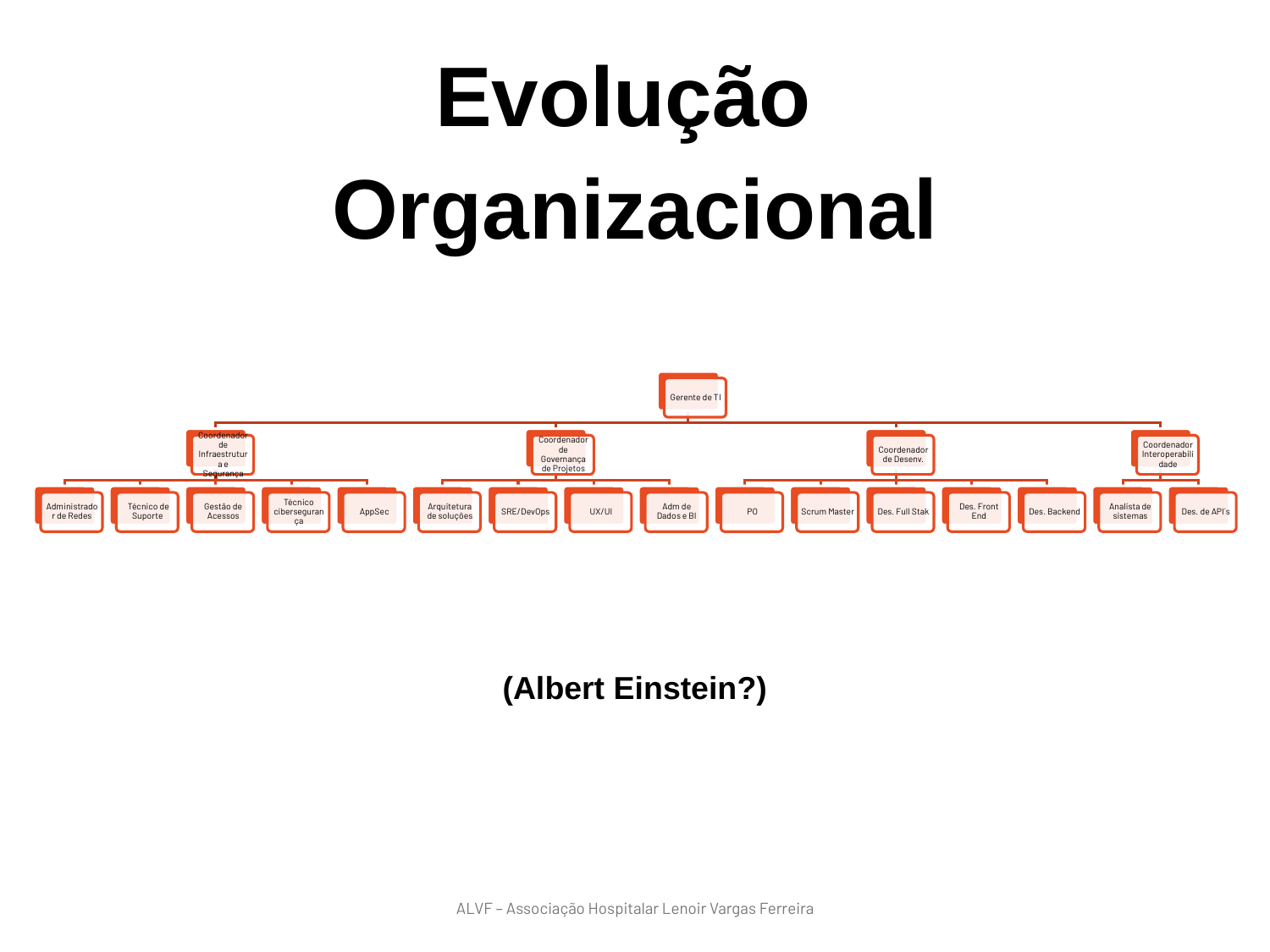

Evolução
Organizacional
Gerente de TI
Coordenador de Infraestrutura e Segurança
Administrador de Redes
 Técnico de Suporte
Gestão de Acessos
Técnico cibersegurança
AppSec
Coordenador de Governança de Projetos
Arquitetura de soluções
SRE/DevOps
UX/UI
Adm de Dados e BI
Coordenador de Desenv.
PO
Scrum Master
Des. Full Stak
Des. Front End
Des. Backend
Coordenador Interoperabilidade
Analista de sistemas
Des. de API´s
(Albert Einstein?)
ALVF – Associação Hospitalar Lenoir Vargas Ferreira